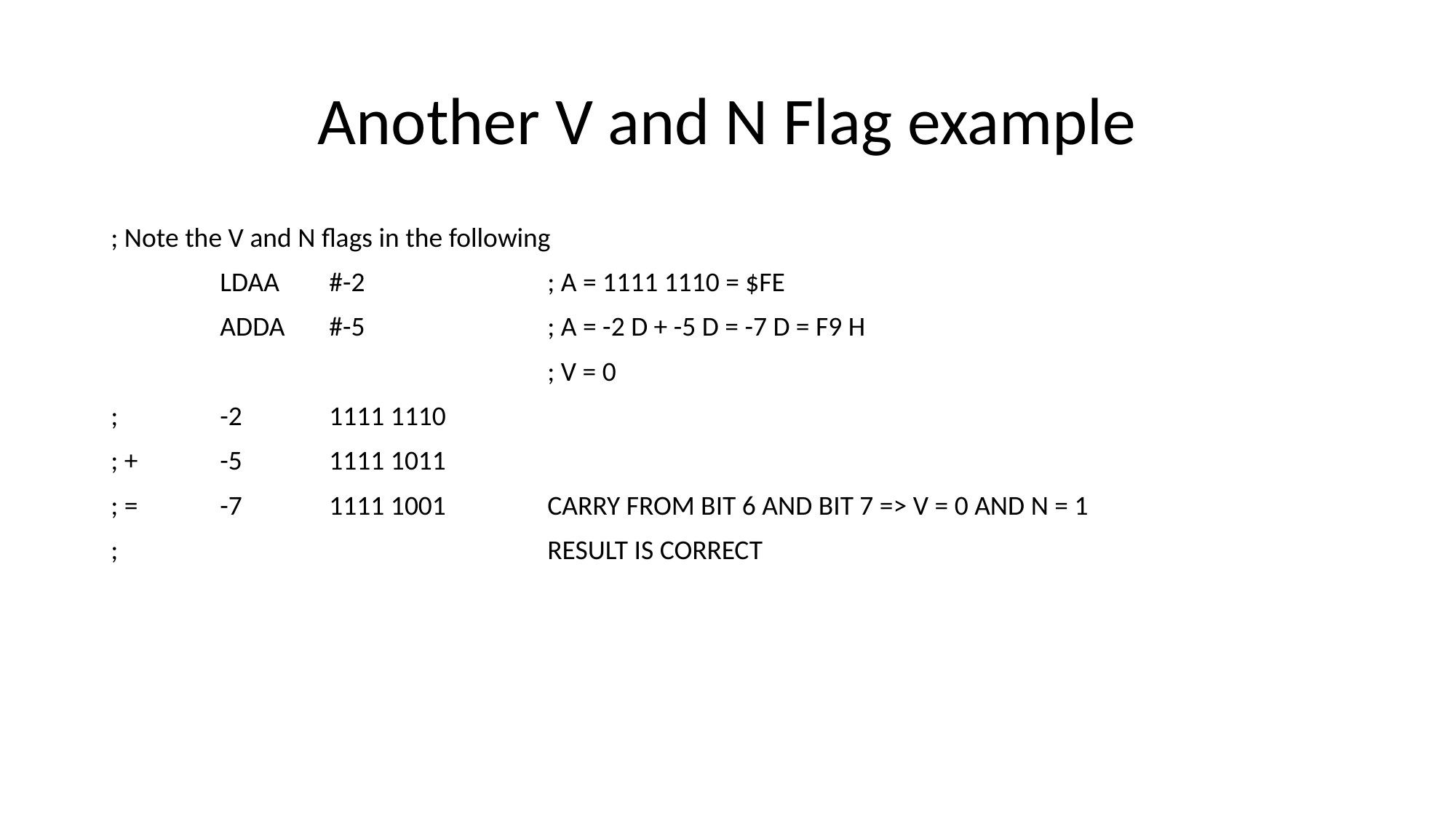

# Another V and N Flag example
; Note the V and N flags in the following
	LDAA	#-2		; A = 1111 1110 = $FE
	ADDA	#-5		; A = -2 D + -5 D = -7 D = F9 H
				; V = 0
;	-2	1111 1110
; +	-5	1111 1011
; =	-7	1111 1001	CARRY FROM BIT 6 AND BIT 7 => V = 0 AND N = 1
;				RESULT IS CORRECT